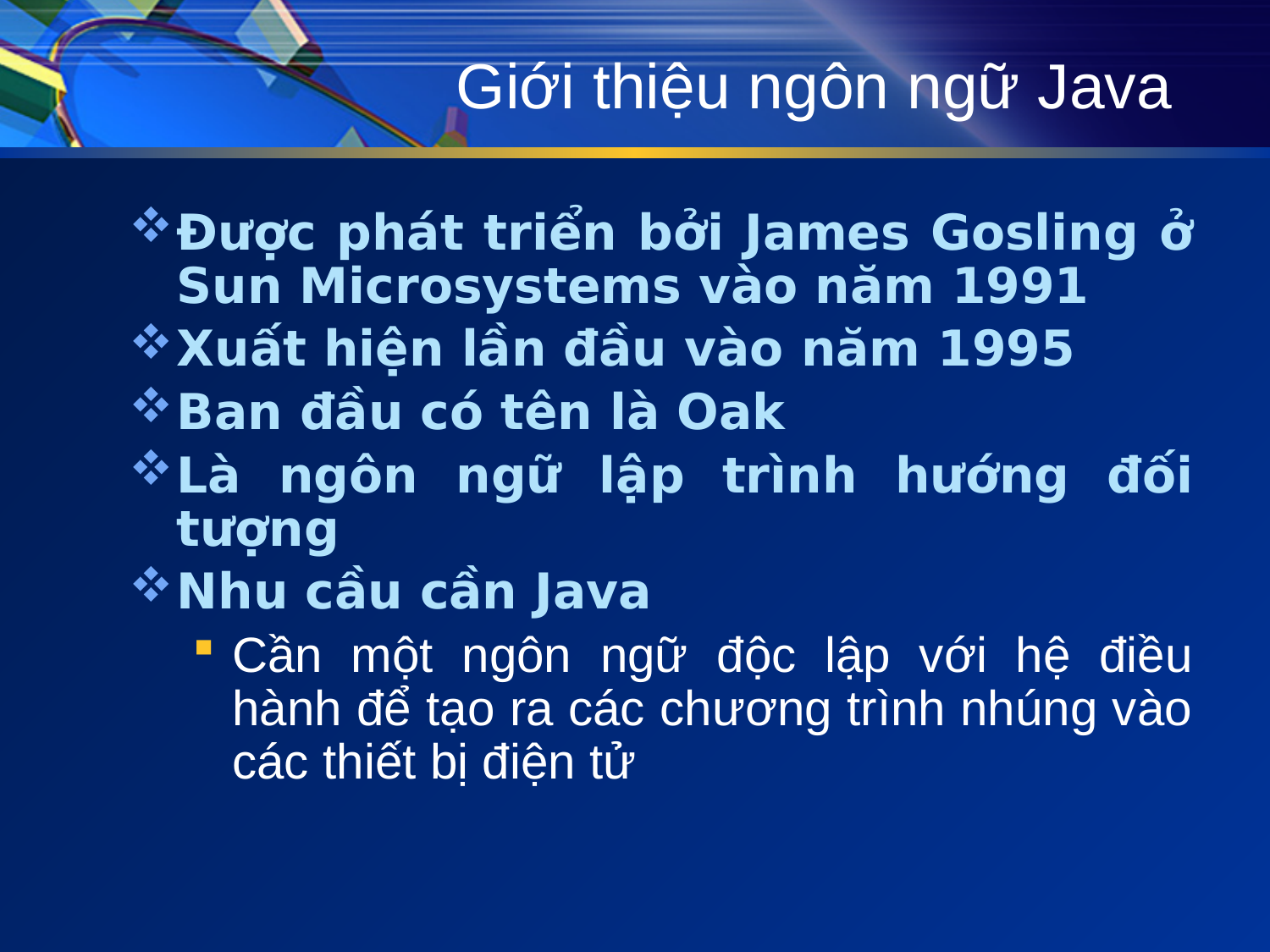

# Giới thiệu ngôn ngữ Java
Được phát triển bởi James Gosling ở Sun Microsystems vào năm 1991
Xuất hiện lần đầu vào năm 1995
Ban đầu có tên là Oak
Là ngôn ngữ lập trình hướng đối tượng
Nhu cầu cần Java
Cần một ngôn ngữ độc lập với hệ điều hành để tạo ra các chương trình nhúng vào các thiết bị điện tử